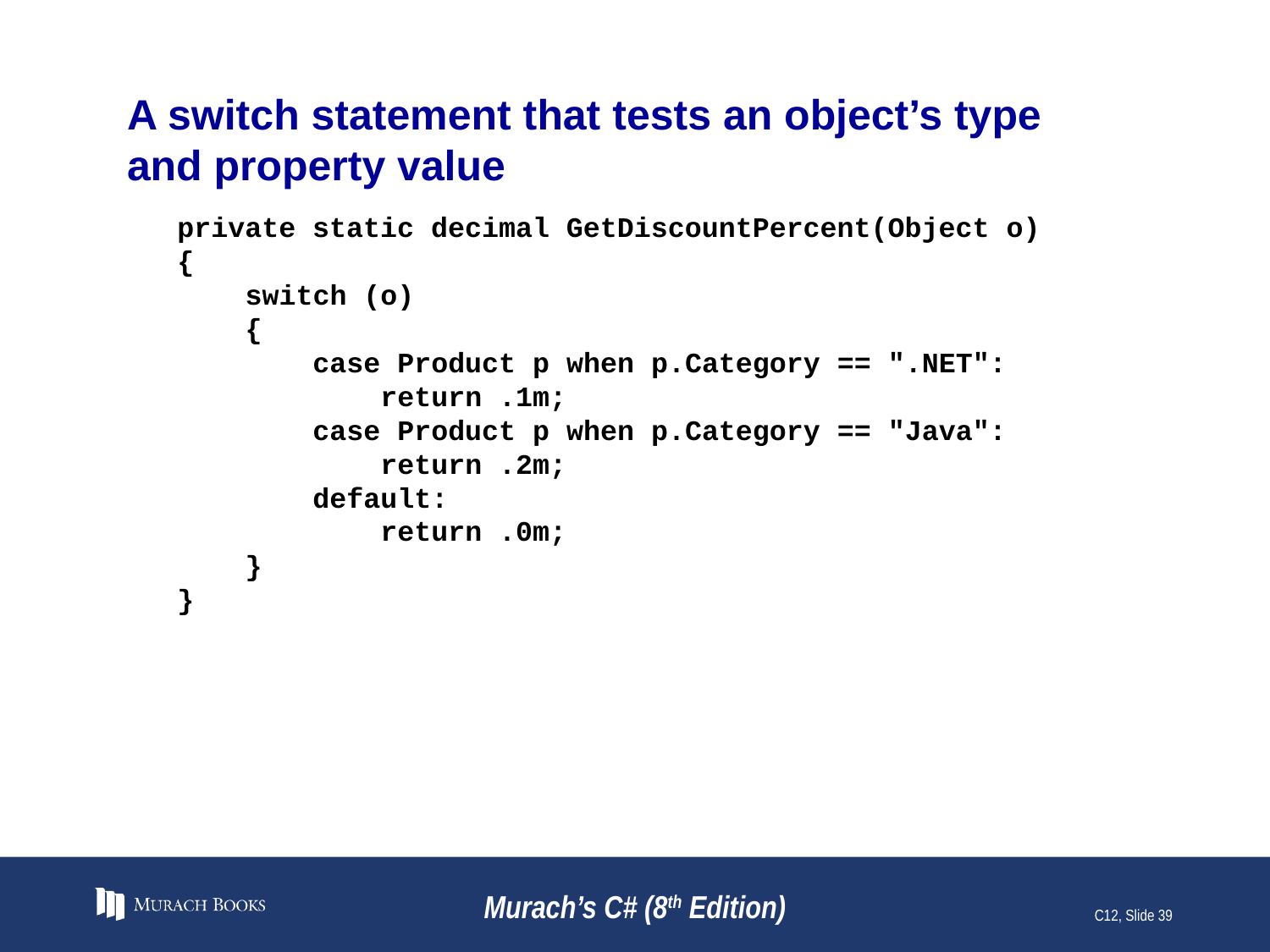

# A switch statement that tests an object’s type and property value
private static decimal GetDiscountPercent(Object o)
{
    switch (o)
    {
        case Product p when p.Category == ".NET":
            return .1m;
        case Product p when p.Category == "Java":
            return .2m;
        default:
            return .0m;
    }
}

Murach’s C# (8th Edition)

C12, Slide 39